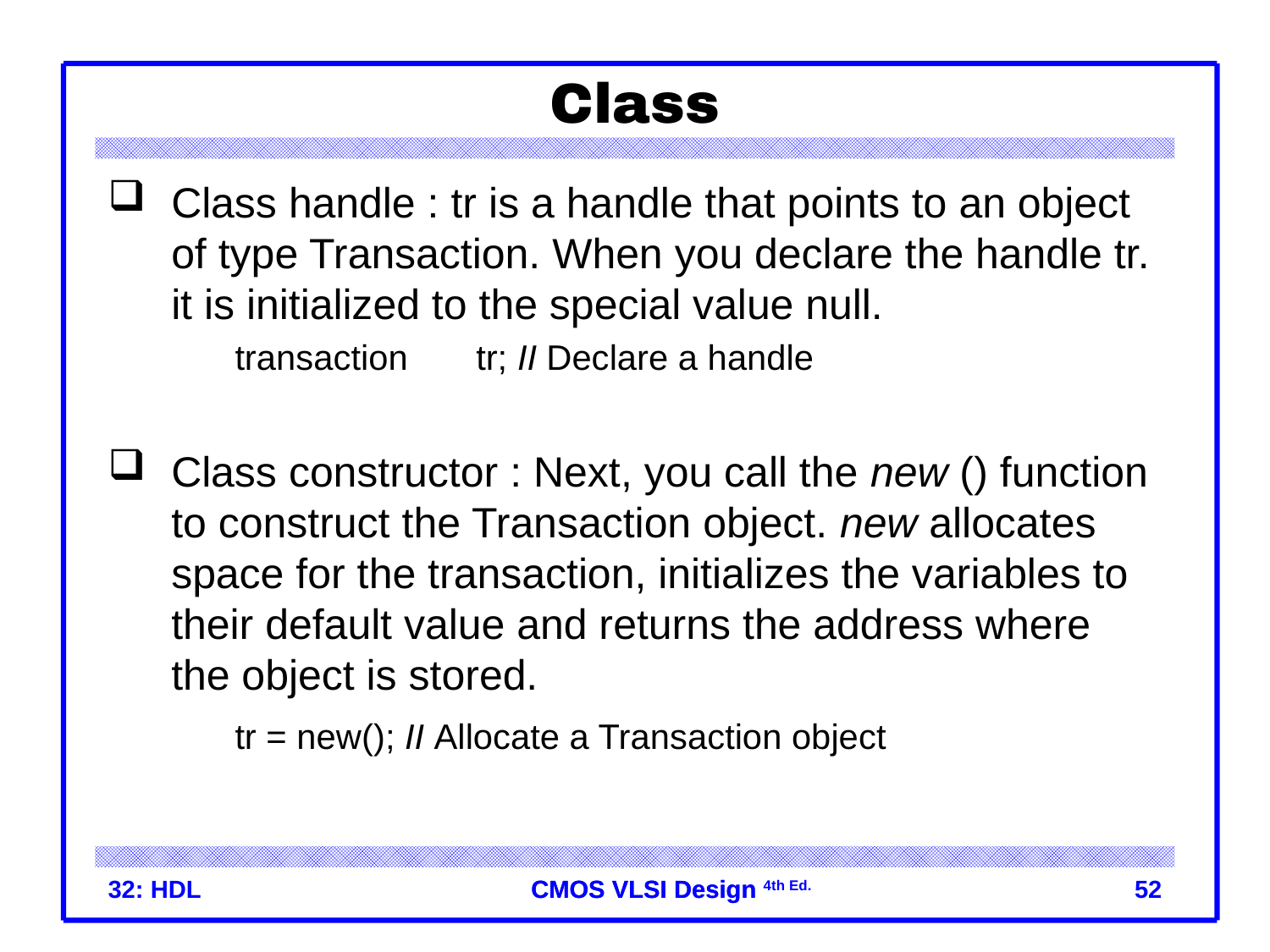

# Class
Class handle : tr is a handle that points to an object of type Transaction. When you declare the handle tr. it is initialized to the special value null.
	transaction       tr; II Declare a handle

Class constructor : Next, you call the new () function to construct the Transaction object. new allocates space for the transaction, initializes the variables to their default value and returns the address where the object is stored.
	tr = new(); II Allocate a Transaction object

32: HDL
 52